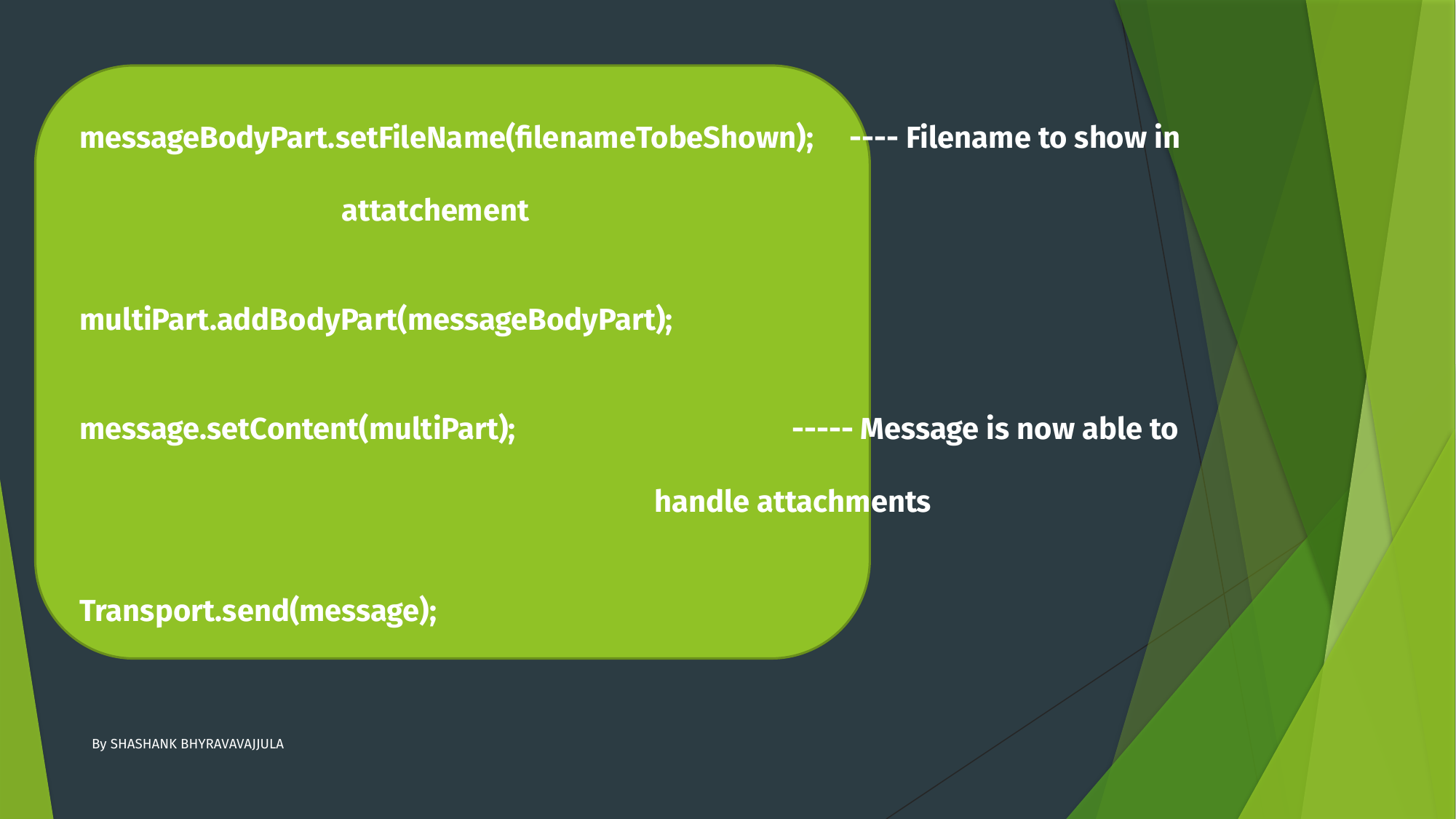

messageBodyPart.setFileName(filenameTobeShown);     ---- Filename to show in
												                     attatchement

multiPart.addBodyPart(messageBodyPart);

message.setContent(multiPart);                                      ----- Message is now able to 																	    handle attachments

Transport.send(message);

By SHASHANK BHYRAVAVAJJULA